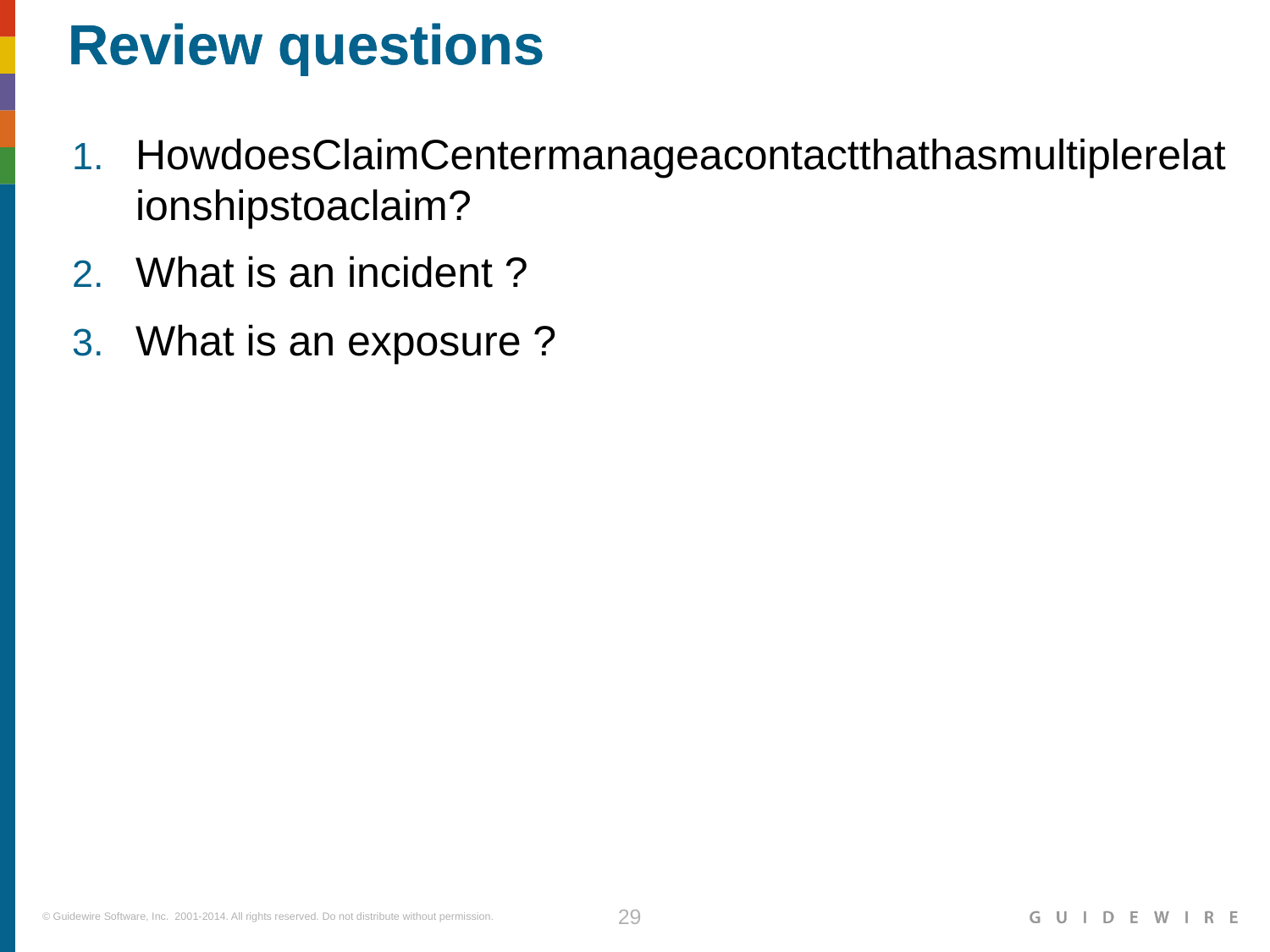

HowdoesClaimCentermanageacontactthathasmultiplerelationshipstoaclaim?
What is an incident ?
What is an exposure ?